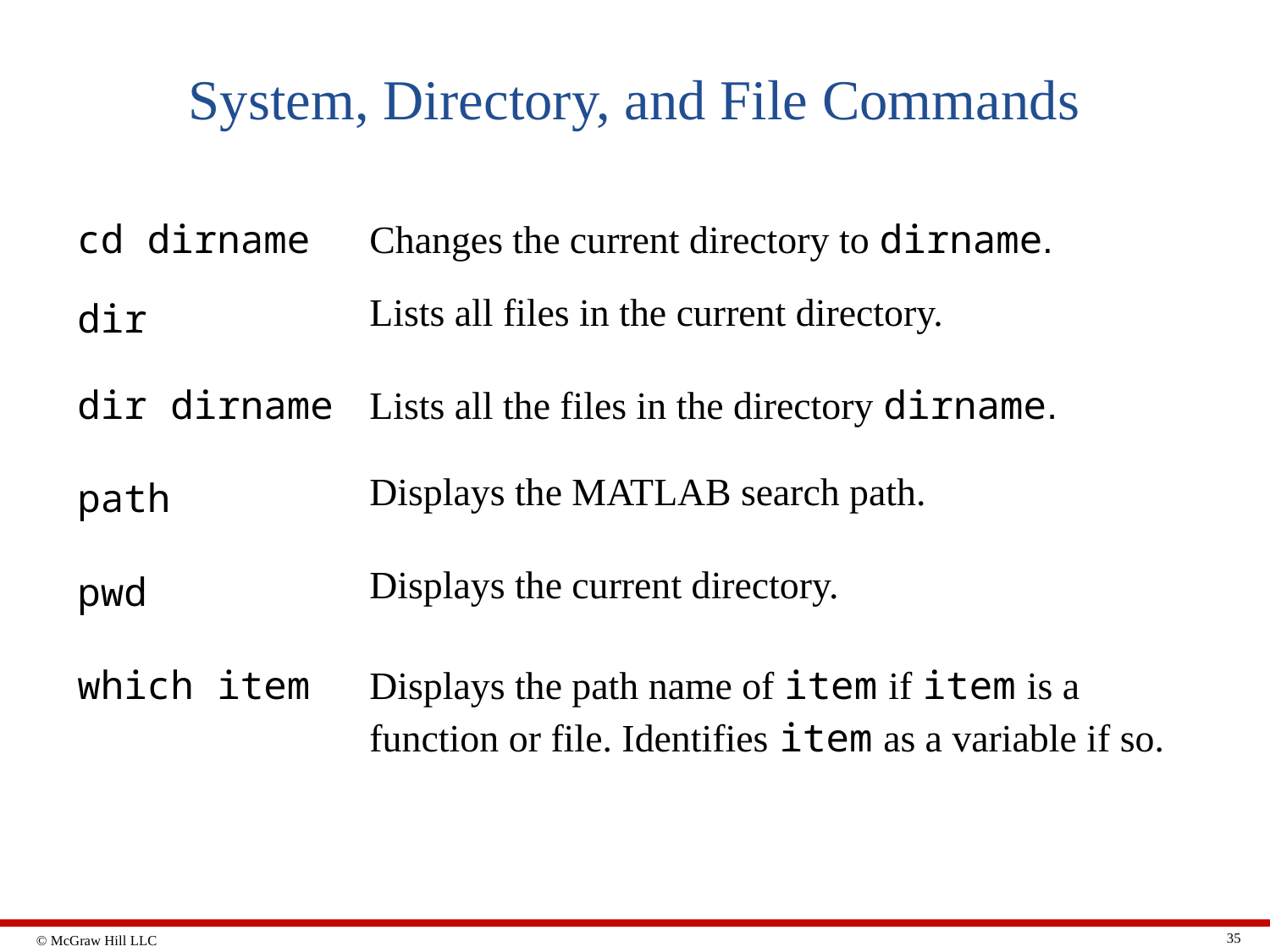

# System, Directory, and File Commands
| cd dirname | Changes the current directory to dirname. |
| --- | --- |
| dir | Lists all files in the current directory. |
| dir dirname | Lists all the files in the directory dirname. |
| path | Displays the MATLAB search path. |
| pwd | Displays the current directory. |
| which item | Displays the path name of item if item is a function or file. Identifies item as a variable if so. |
35